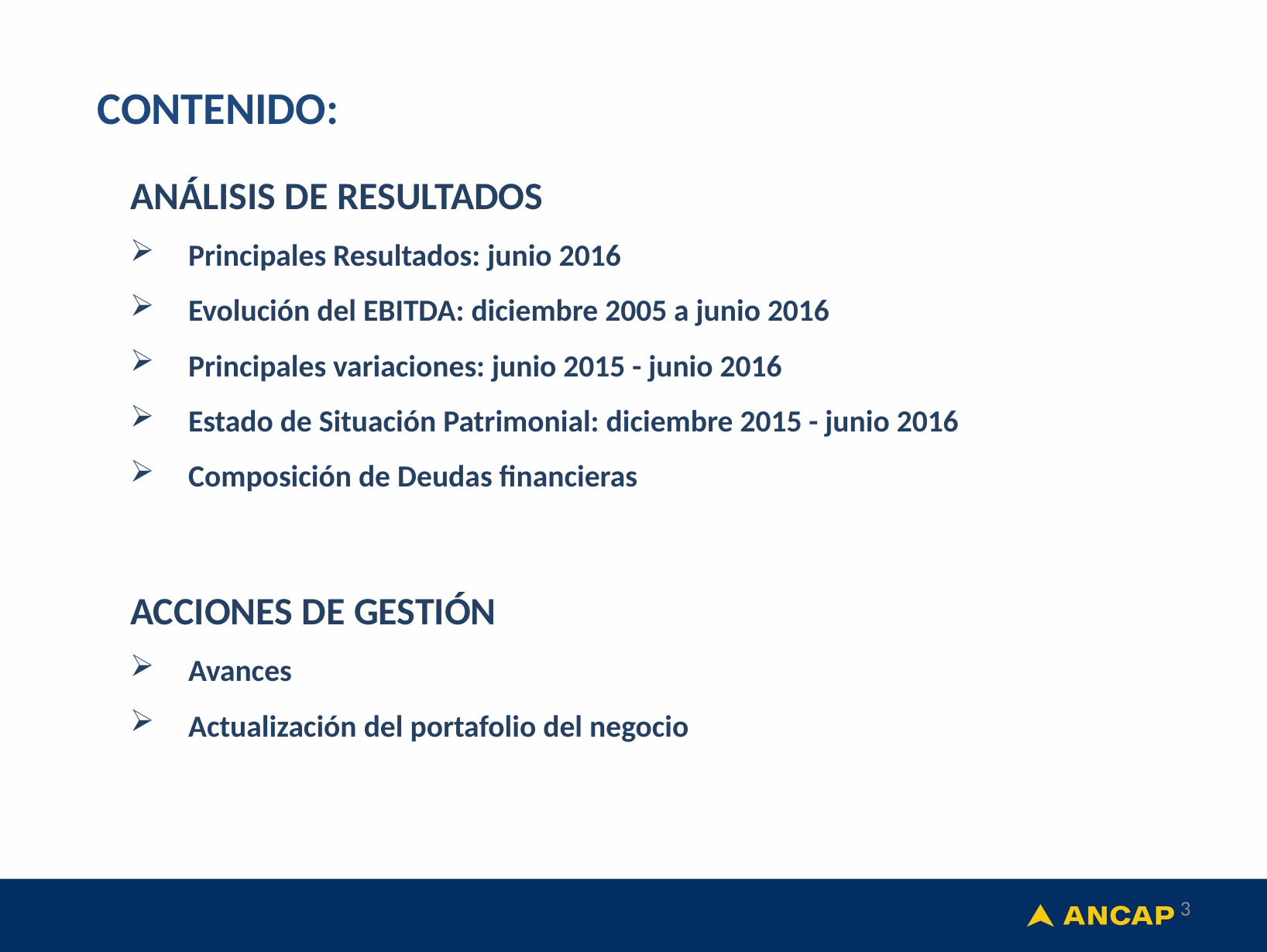

CONTENIDO:
ANÁLISIS DE RESULTADOS
Principales Resultados: junio 2016
Evolución del EBITDA: diciembre 2005 a junio 2016
Principales variaciones: junio 2015 - junio 2016
Estado de Situación Patrimonial: diciembre 2015 - junio 2016
Composición de Deudas financieras

ACCIONES DE GESTIÓN
Avances
Actualización del portafolio del negocio

3